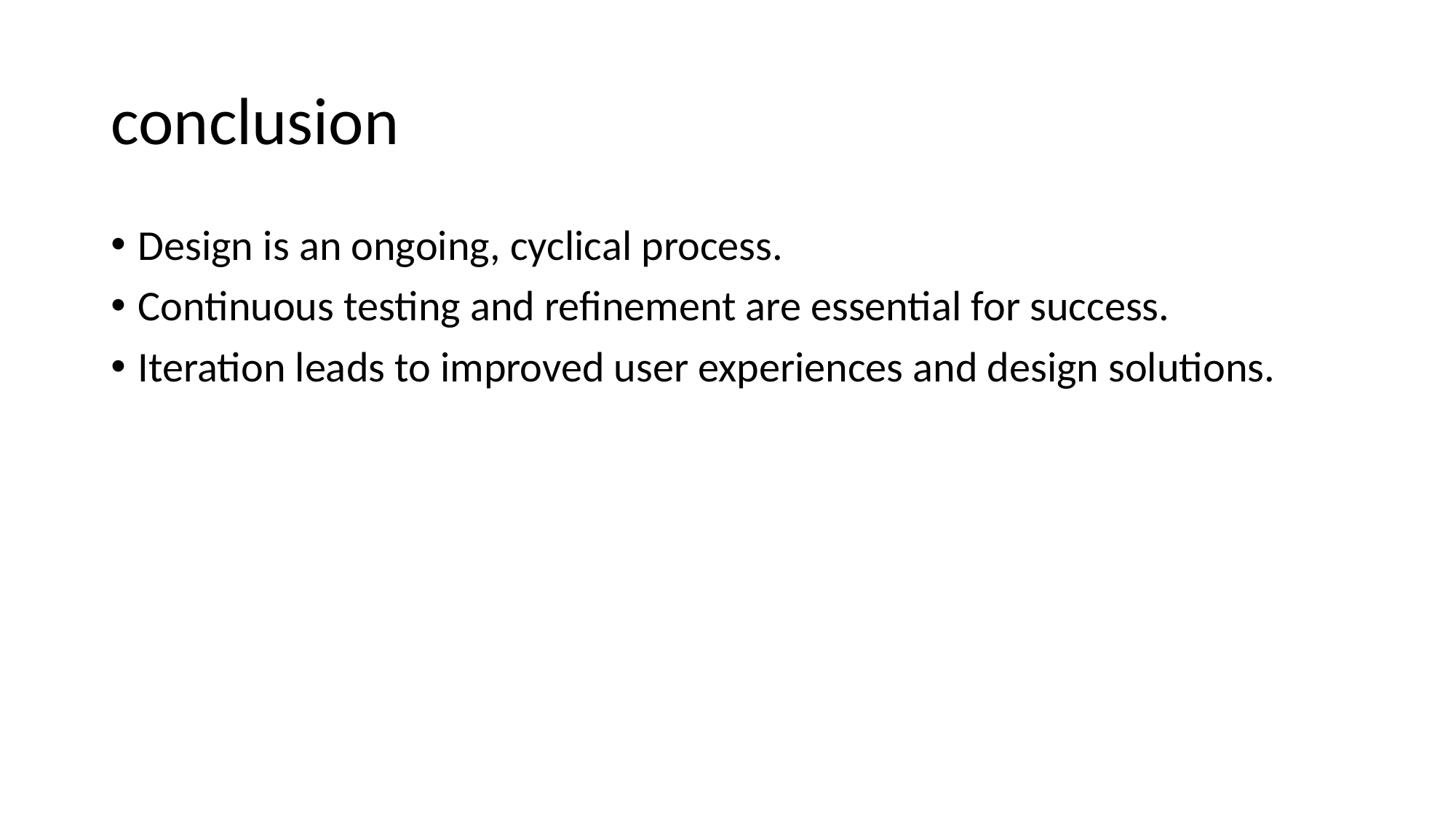

# conclusion
Design is an ongoing, cyclical process.
Continuous testing and refinement are essential for success.
Iteration leads to improved user experiences and design solutions.